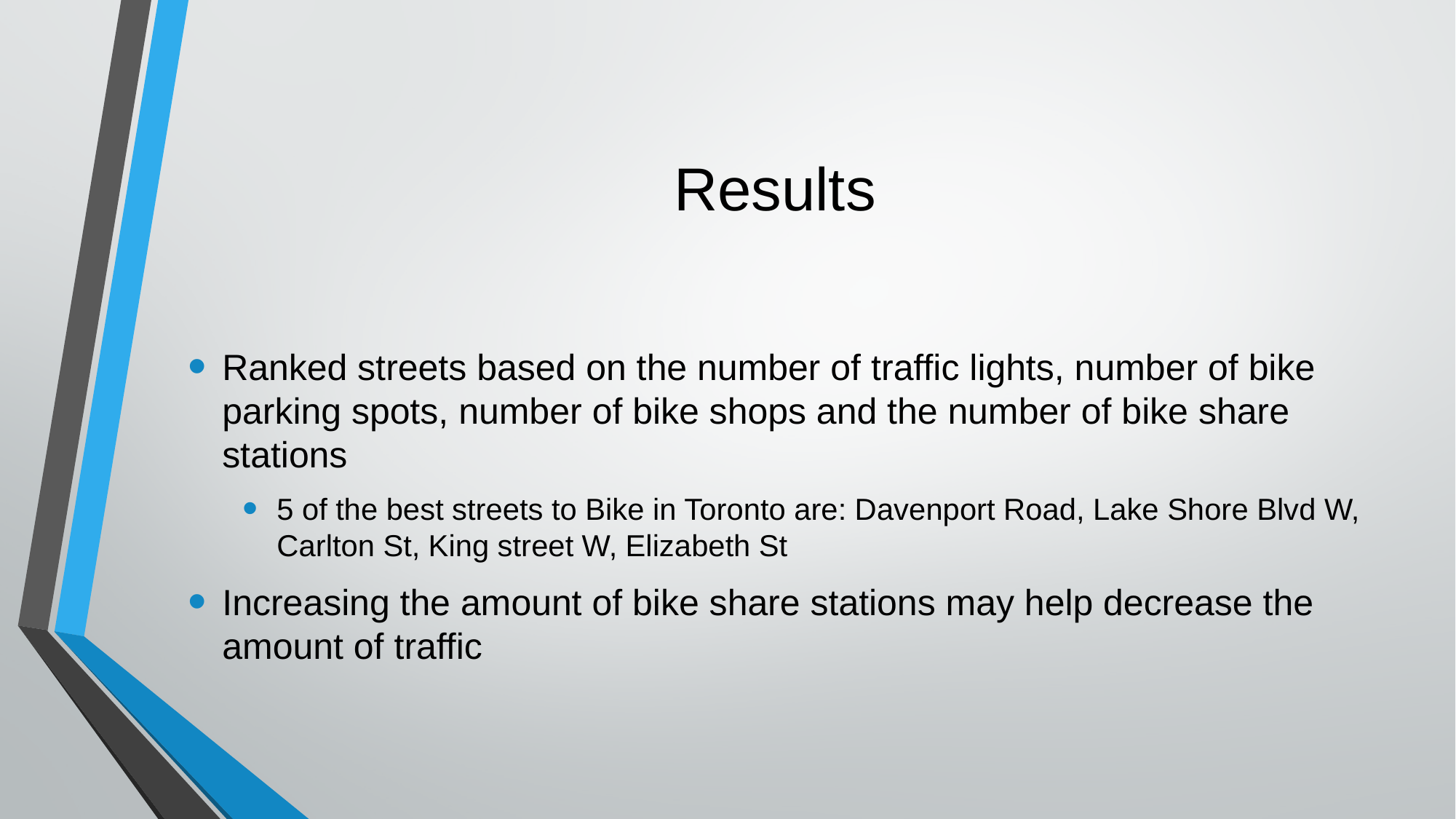

# Results
Ranked streets based on the number of traffic lights, number of bike parking spots, number of bike shops and the number of bike share stations
5 of the best streets to Bike in Toronto are: Davenport Road, Lake Shore Blvd W, Carlton St, King street W, Elizabeth St
Increasing the amount of bike share stations may help decrease the amount of traffic